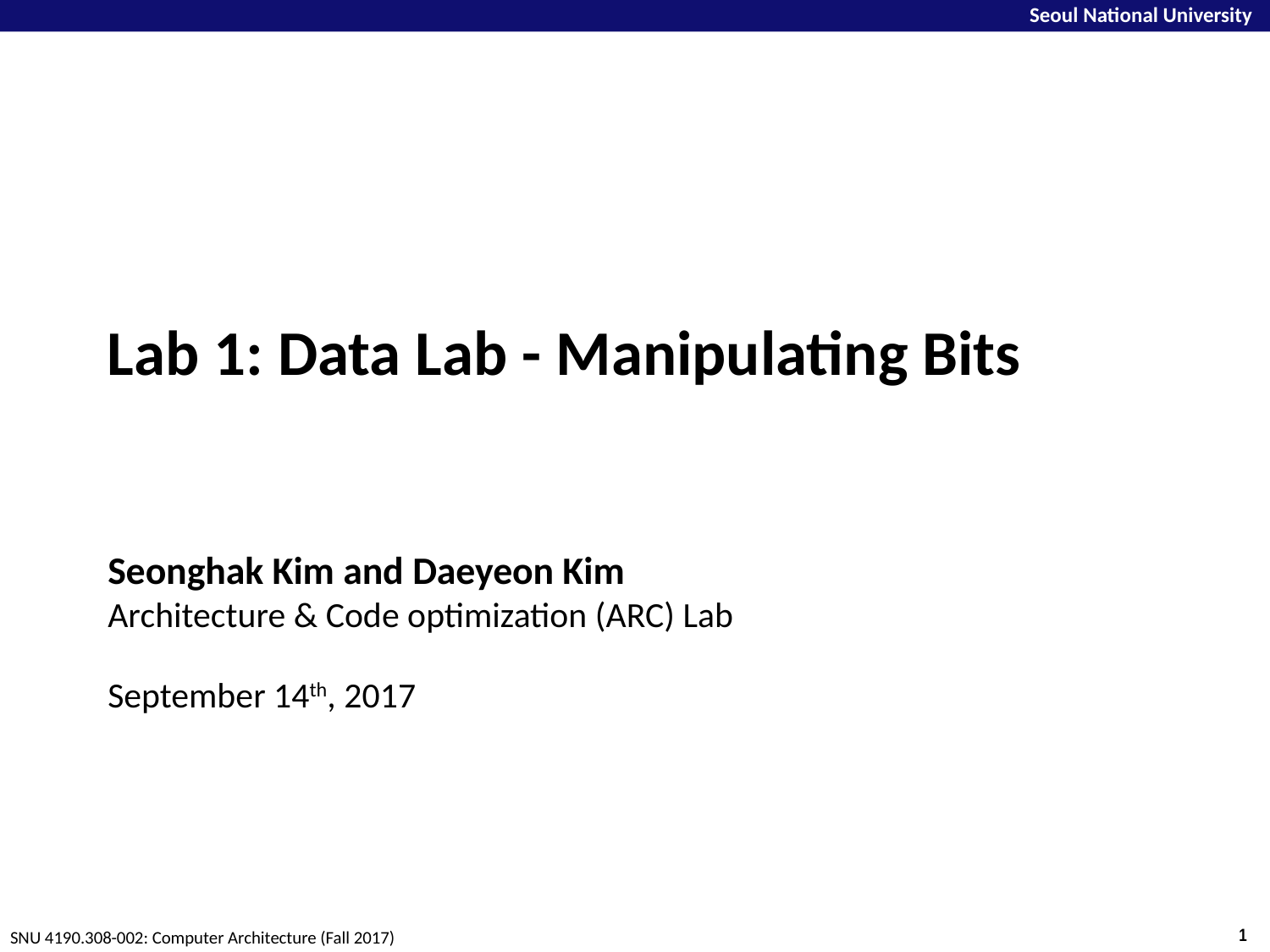

Lab 1: Data Lab - Manipulating Bits
Seonghak Kim and Daeyeon Kim
Architecture & Code optimization (ARC) Lab

September 14th, 2017